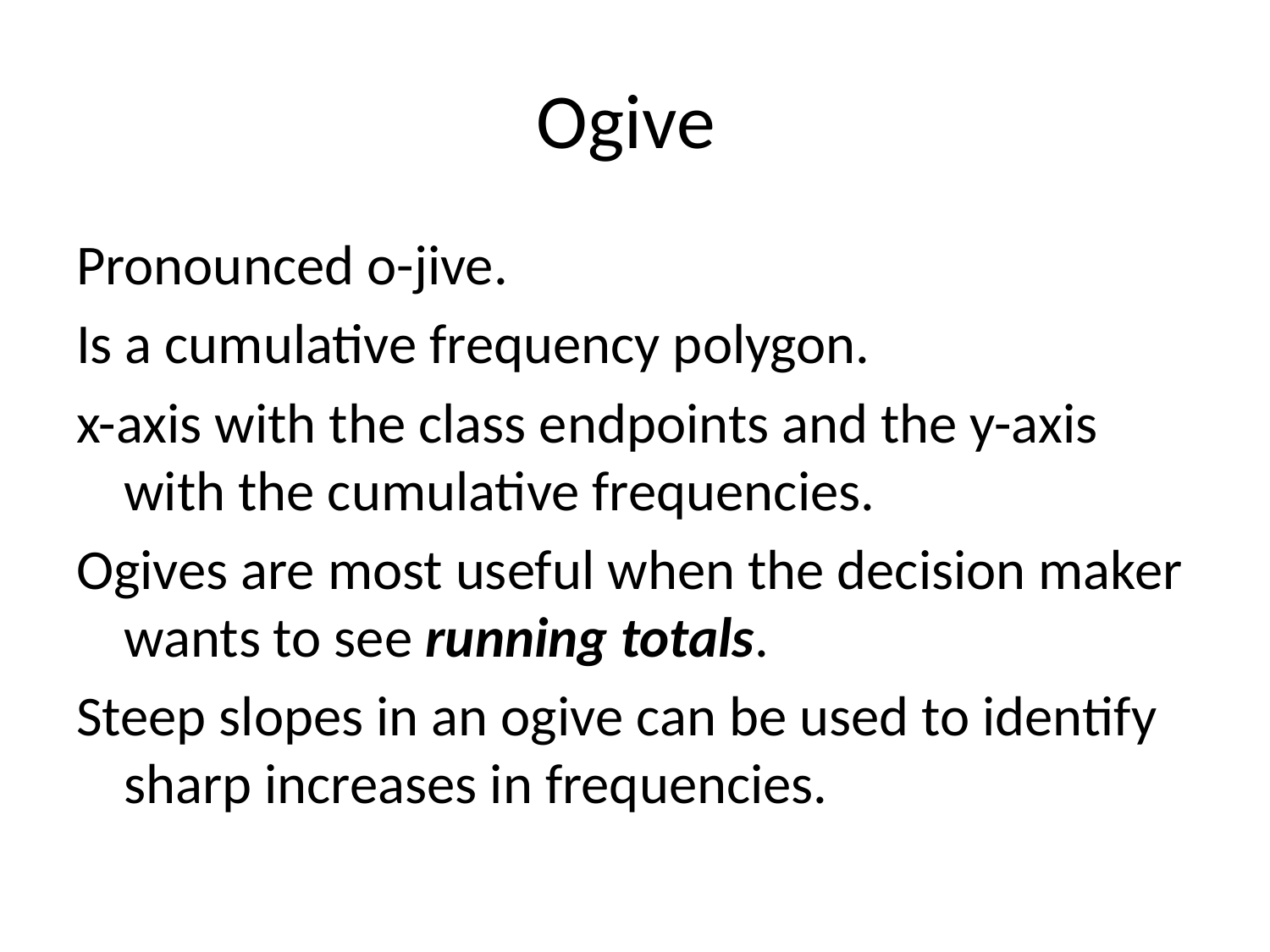

# Ogive
Pronounced o-jive.
Is a cumulative frequency polygon.
x-axis with the class endpoints and the y-axis with the cumulative frequencies.
Ogives are most useful when the decision maker wants to see running totals.
Steep slopes in an ogive can be used to identify sharp increases in frequencies.